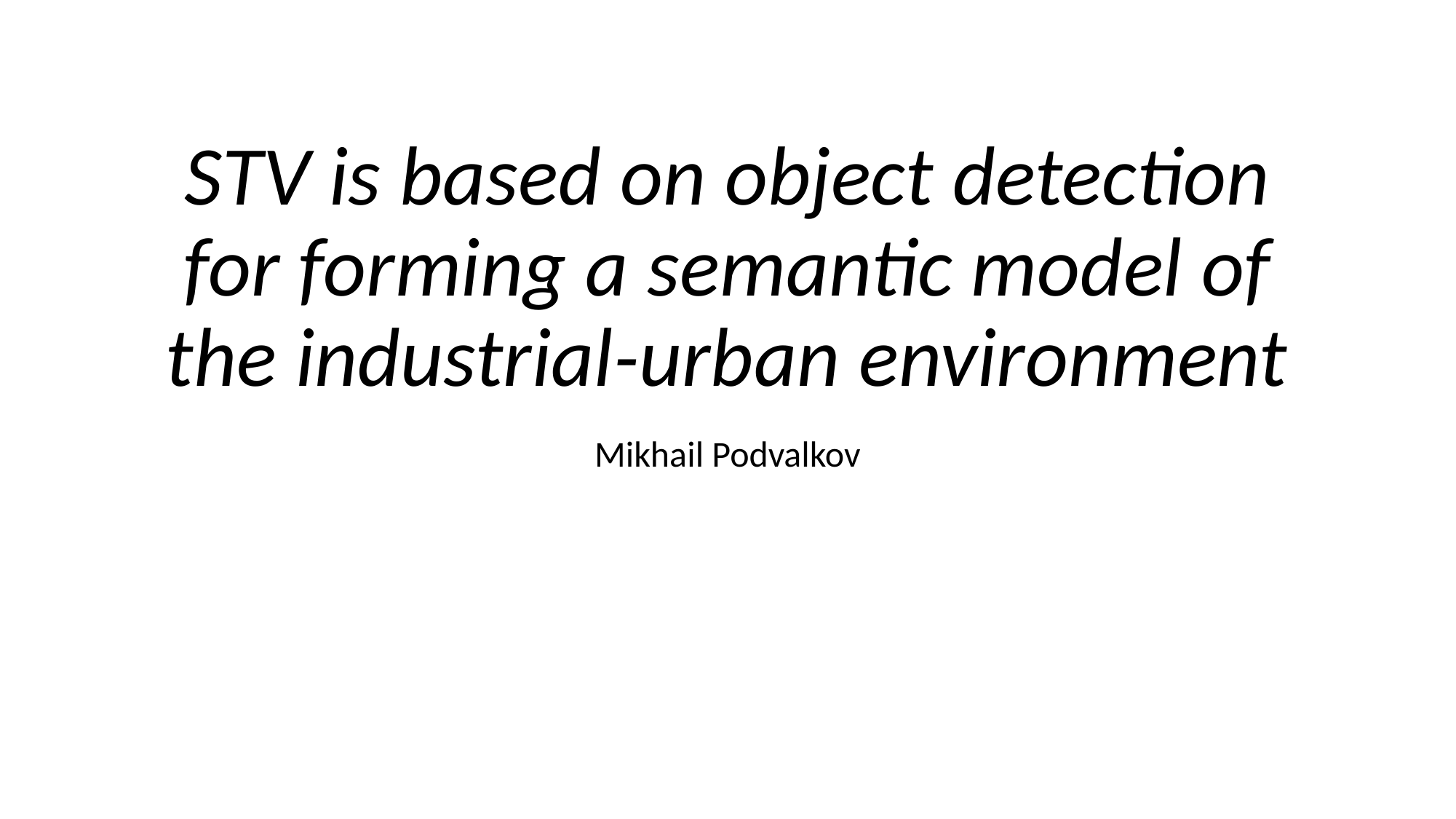

# STV is based on object detection for forming a semantic model of the industrial-urban environment
Mikhail Podvalkov